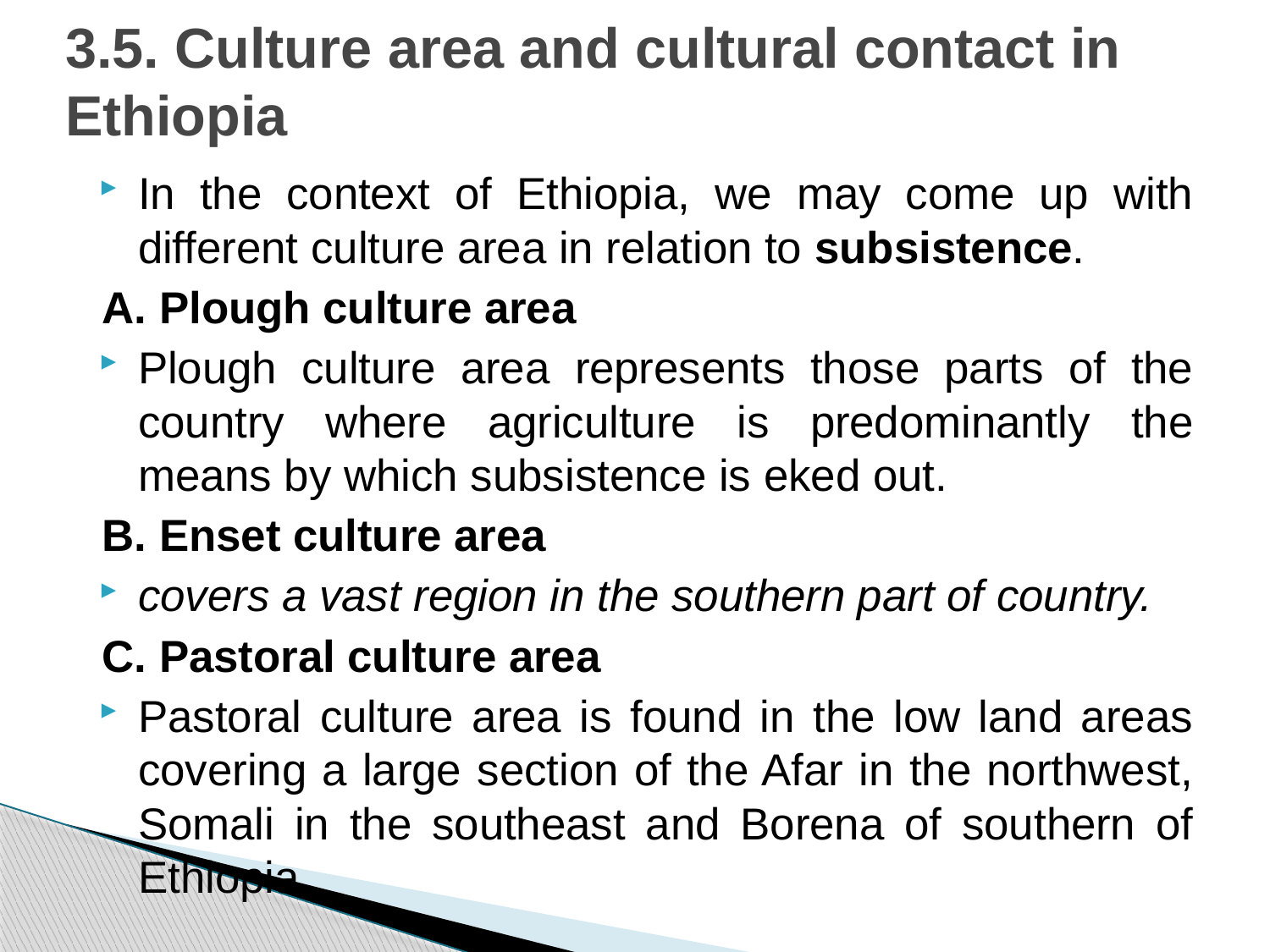

# 3.5. Culture area and cultural contact in Ethiopia
In the context of Ethiopia, we may come up with different culture area in relation to subsistence.
A. Plough culture area
Plough culture area represents those parts of the country where agriculture is predominantly the means by which subsistence is eked out.
B. Enset culture area
covers a vast region in the southern part of country.
C. Pastoral culture area
Pastoral culture area is found in the low land areas covering a large section of the Afar in the northwest, Somali in the southeast and Borena of southern of Ethiopia.